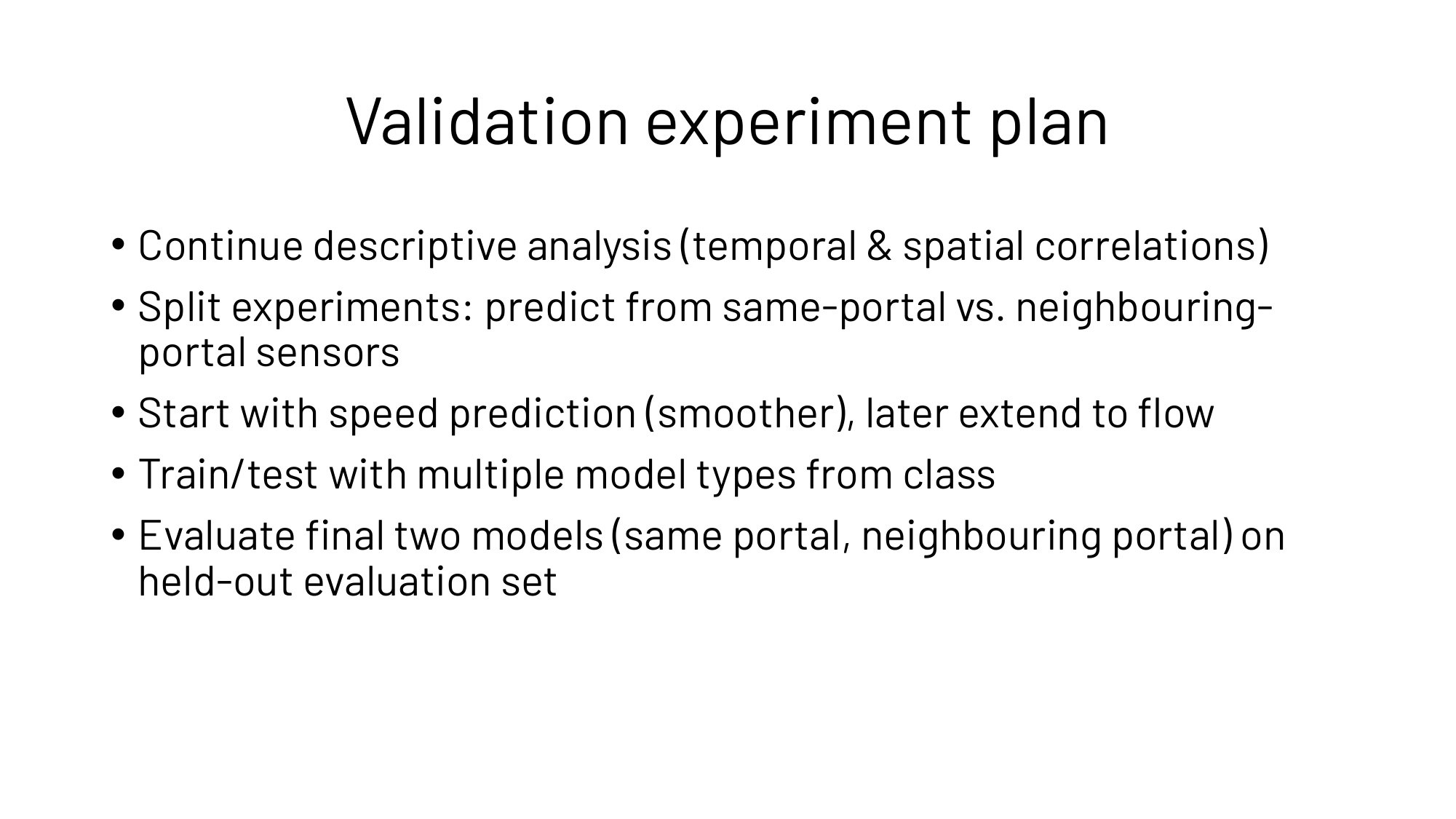

# Validation experiment plan
Continue descriptive analysis (temporal & spatial correlations)
Split experiments: predict from same-portal vs. neighbouring-portal sensors
Start with speed prediction (smoother), later extend to flow
Train/test with multiple model types from class
Evaluate final two models (same portal, neighbouring portal) on held-out evaluation set